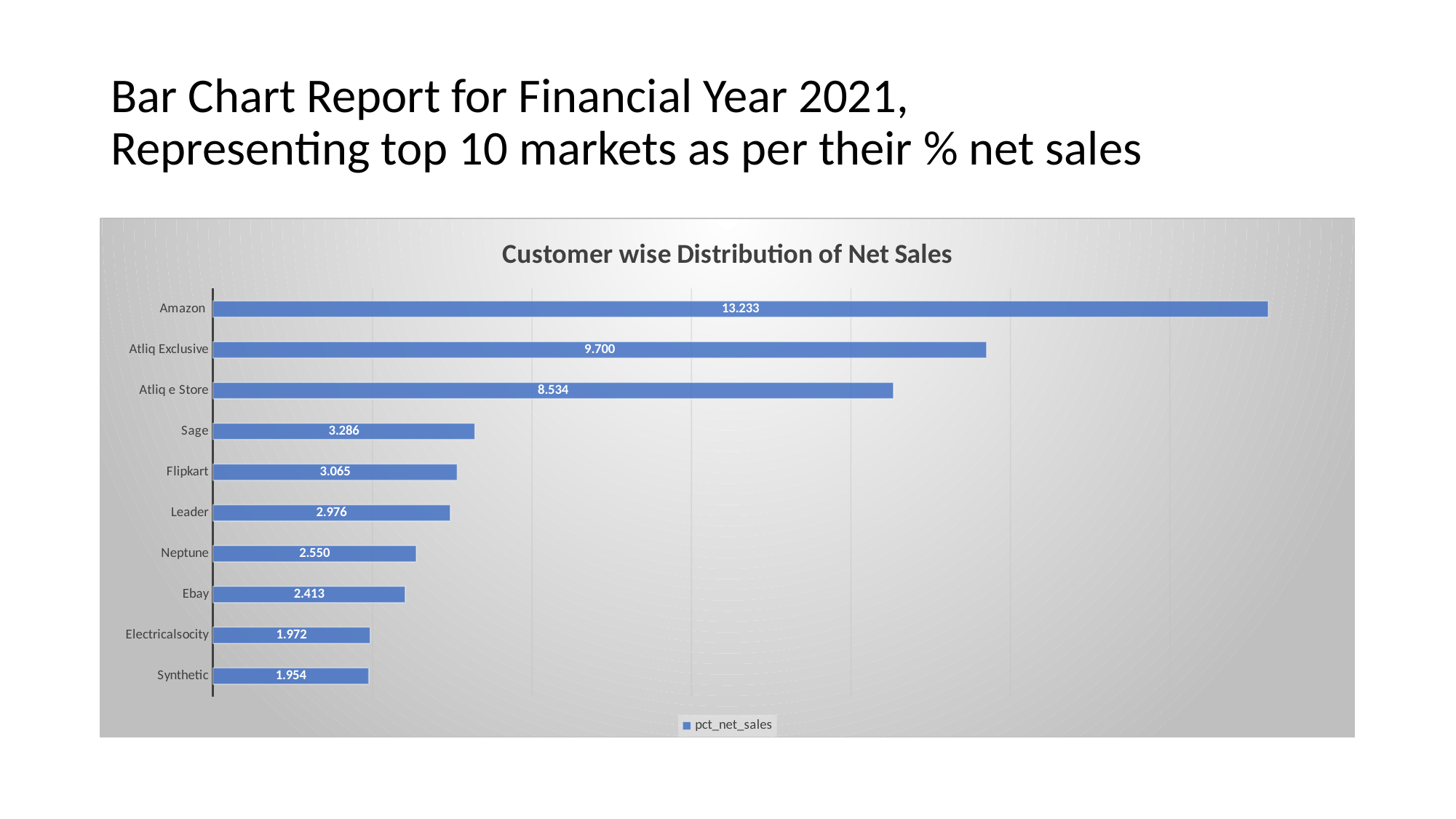

# Bar Chart Report for Financial Year 2021, Representing top 10 markets as per their % net sales

### Chart: Customer wise Distribution of Net Sales

| Category | pct_net_sales |
|---|---|
| Amazon  | 13.233402 |
| Atliq Exclusive | 9.700206 |
| Atliq e Store | 8.533803 |
| Sage | 3.285593 |
| Flipkart | 3.064692 |
| Leader | 2.976089 |
| Neptune | 2.550067 |
| Ebay | 2.412914 |
| Electricalsocity | 1.972327 |
| Synthetic | 1.954121 |